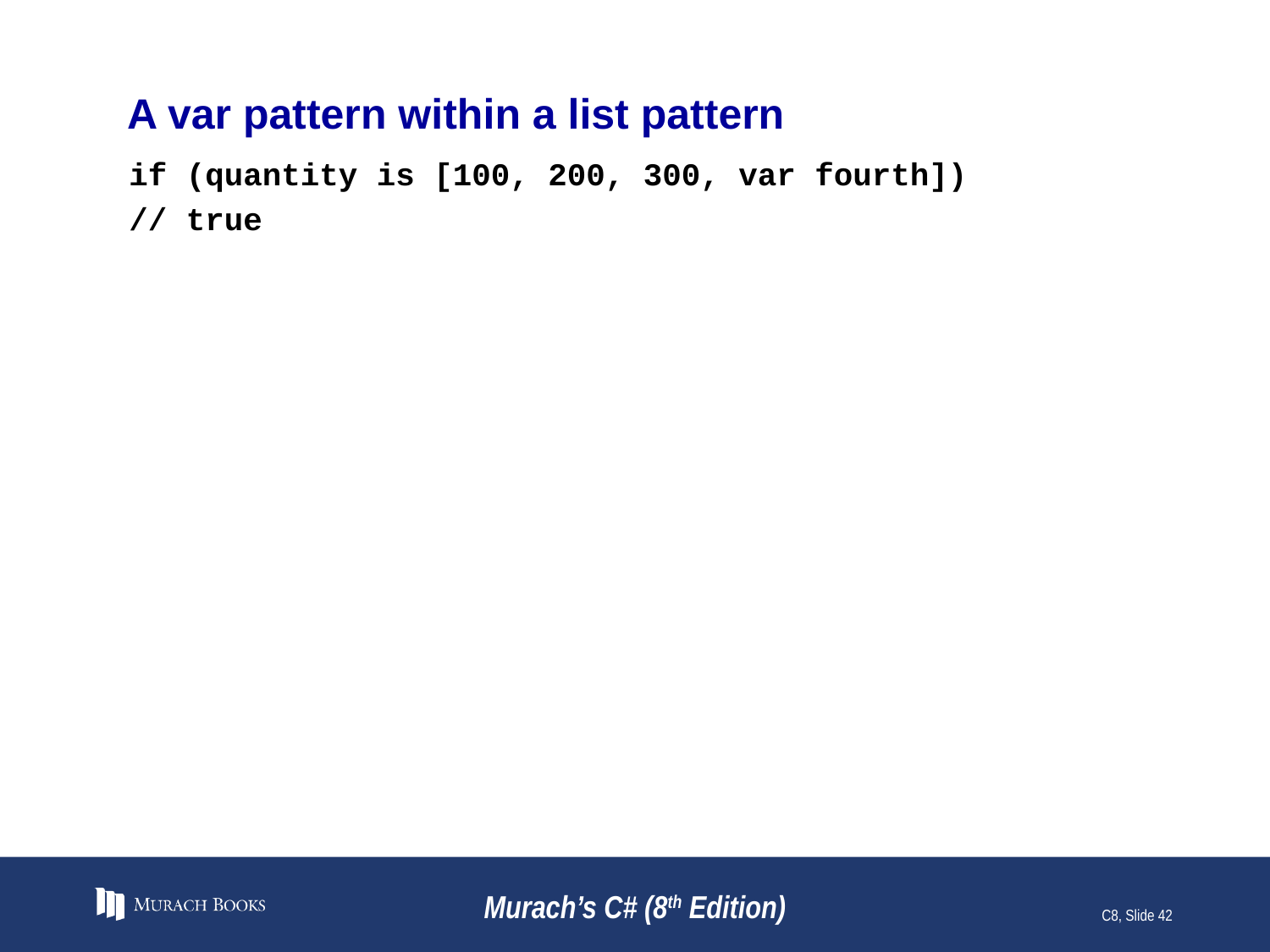

# A var pattern within a list pattern
if (quantity is [100, 200, 300, var fourth])
// true

Murach’s C# (8th Edition)

C8, Slide 42